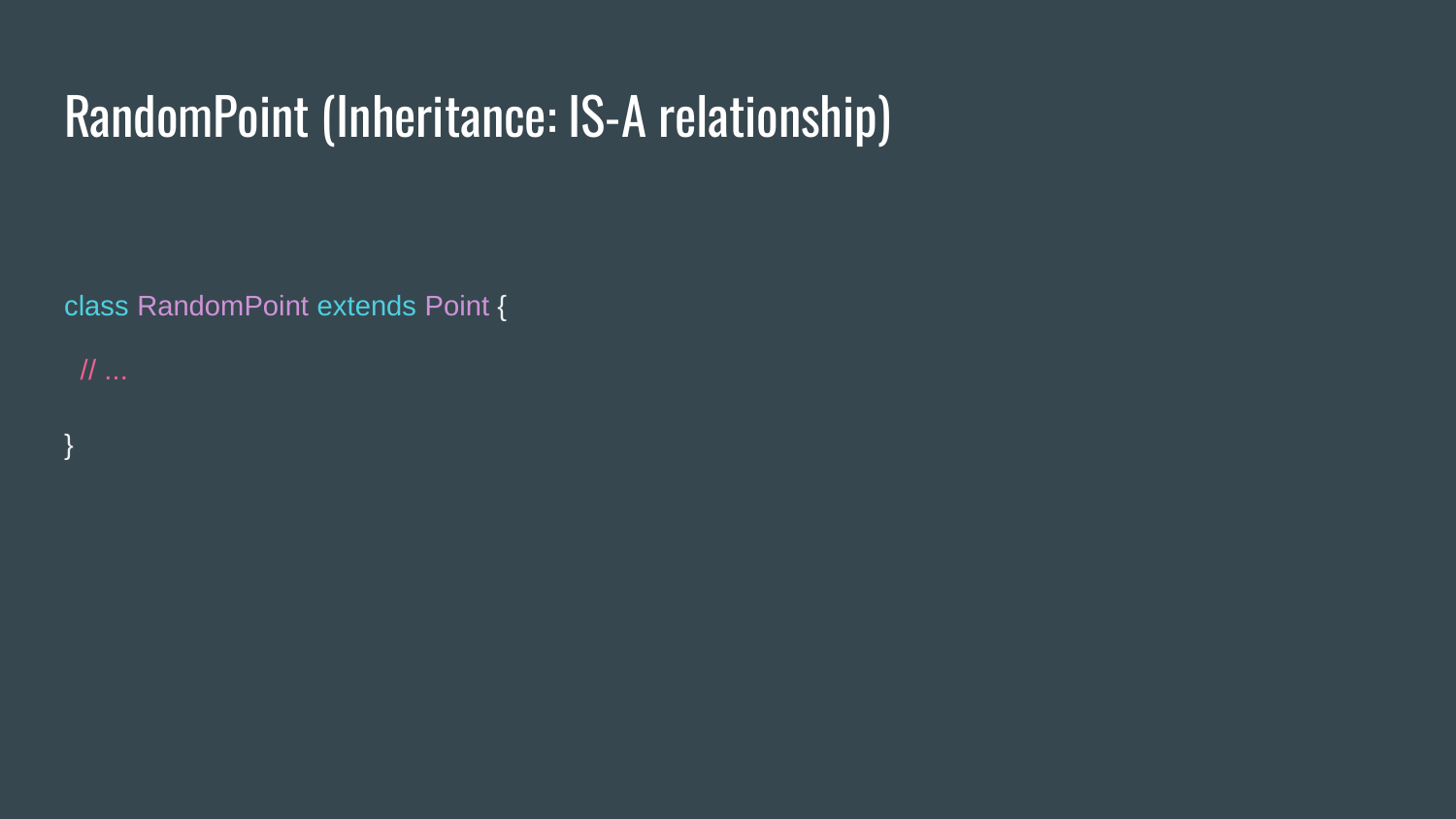

# RandomPoint (Inheritance: IS-A relationship)

class RandomPoint extends Point {
  // ...
}